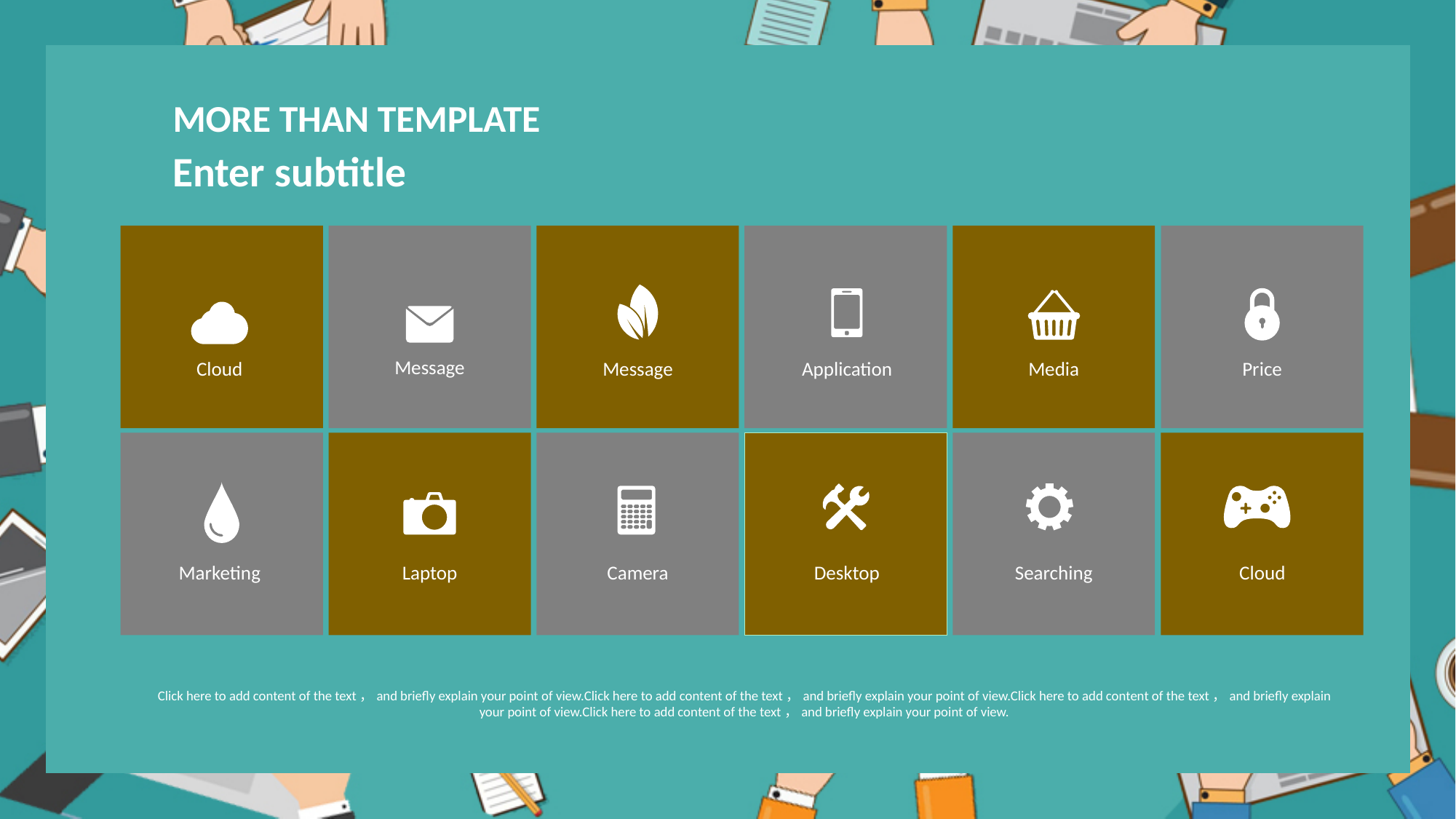

MORE THAN TEMPLATE
Enter subtitle

Message
Cloud
Message
Application
Media
Price

Marketing
Laptop
Camera
Desktop
Searching
Cloud
Click here to add content of the text，and briefly explain your point of view.Click here to add content of the text，and briefly explain your point of view.Click here to add content of the text，and briefly explain your point of view.Click here to add content of the text，and briefly explain your point of view.